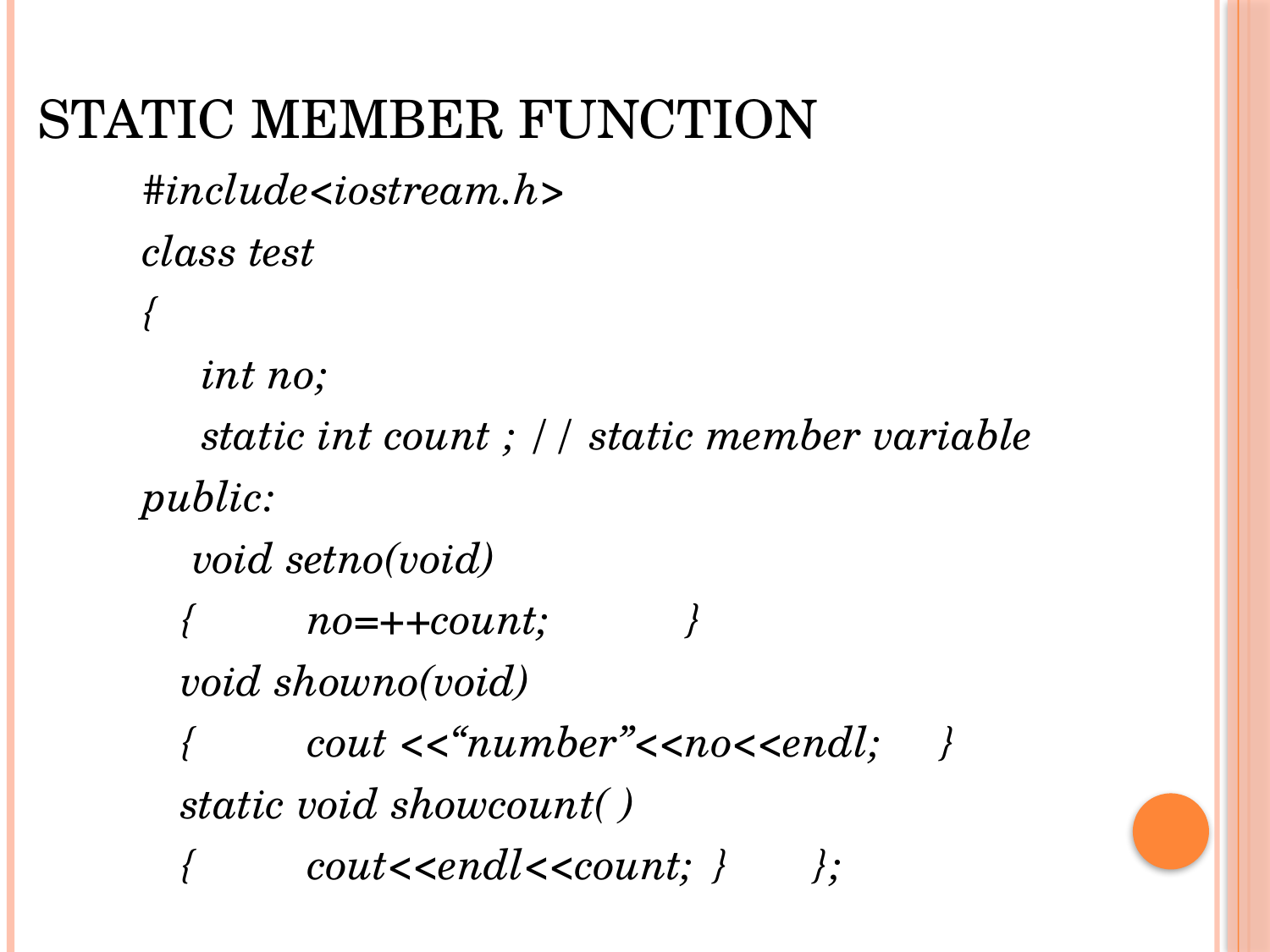

# Static Member function
#include<iostream.h>
class test
{
     int no;
     static int count ; // static member variable
public:
 	 void setno(void)
 	{  	no=++count;   	}
 	void showno(void)
 	{   	cout <<“number”<<no<<endl; 	}
	static void showcount( )
 	{	cout<<endl<<count;  } 	};